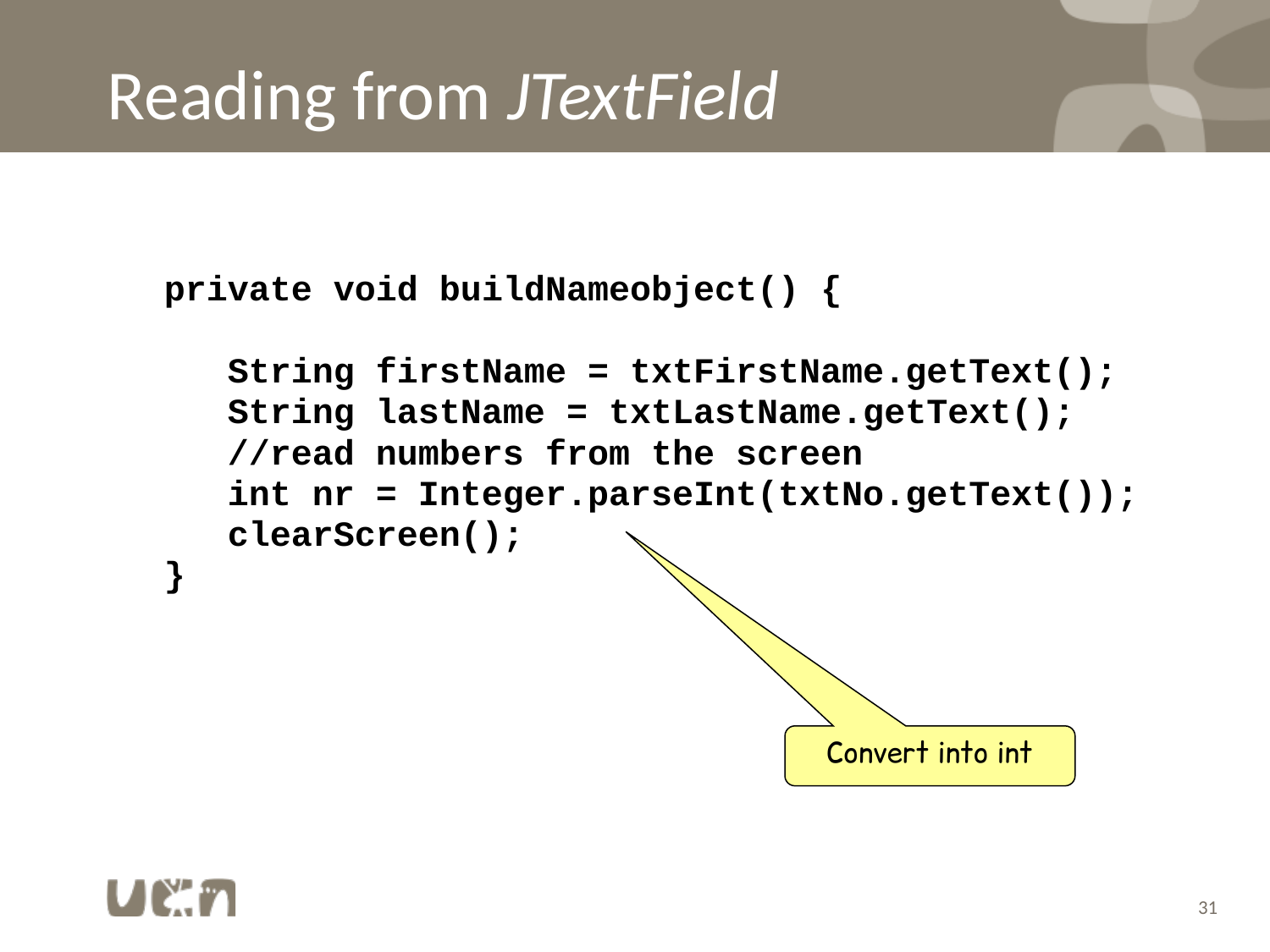

# Reading from JTextField
private void buildNameobject() {

   String firstName = txtFirstName.getText();
   String lastName = txtLastName.getText();
   //read numbers from the screen
   int nr = Integer.parseInt(txtNo.getText());
   clearScreen();
}
Convert into int
31